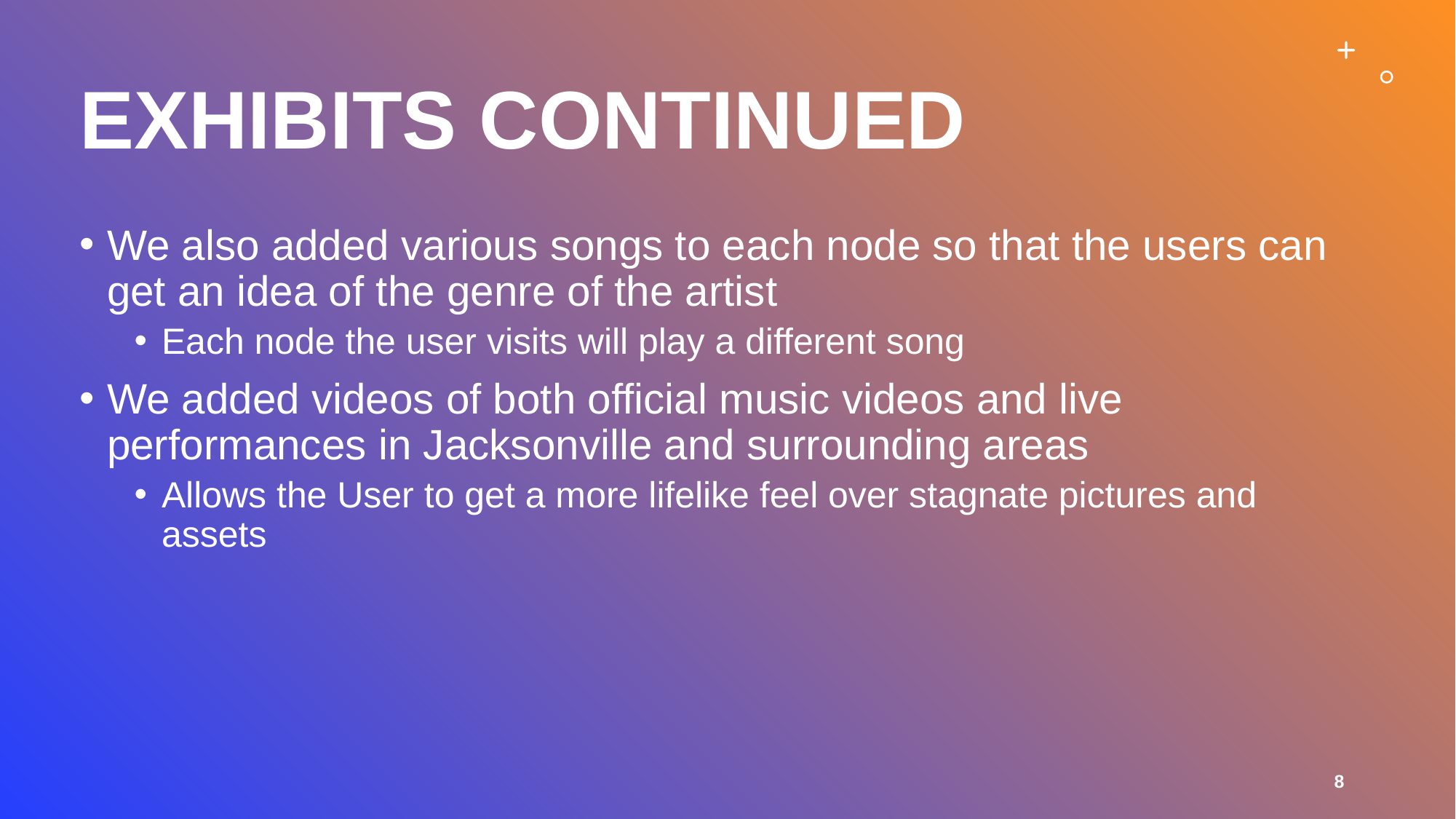

# Exhibits Continued
We also added various songs to each node so that the users can get an idea of the genre of the artist
Each node the user visits will play a different song
We added videos of both official music videos and live performances in Jacksonville and surrounding areas
Allows the User to get a more lifelike feel over stagnate pictures and assets

8